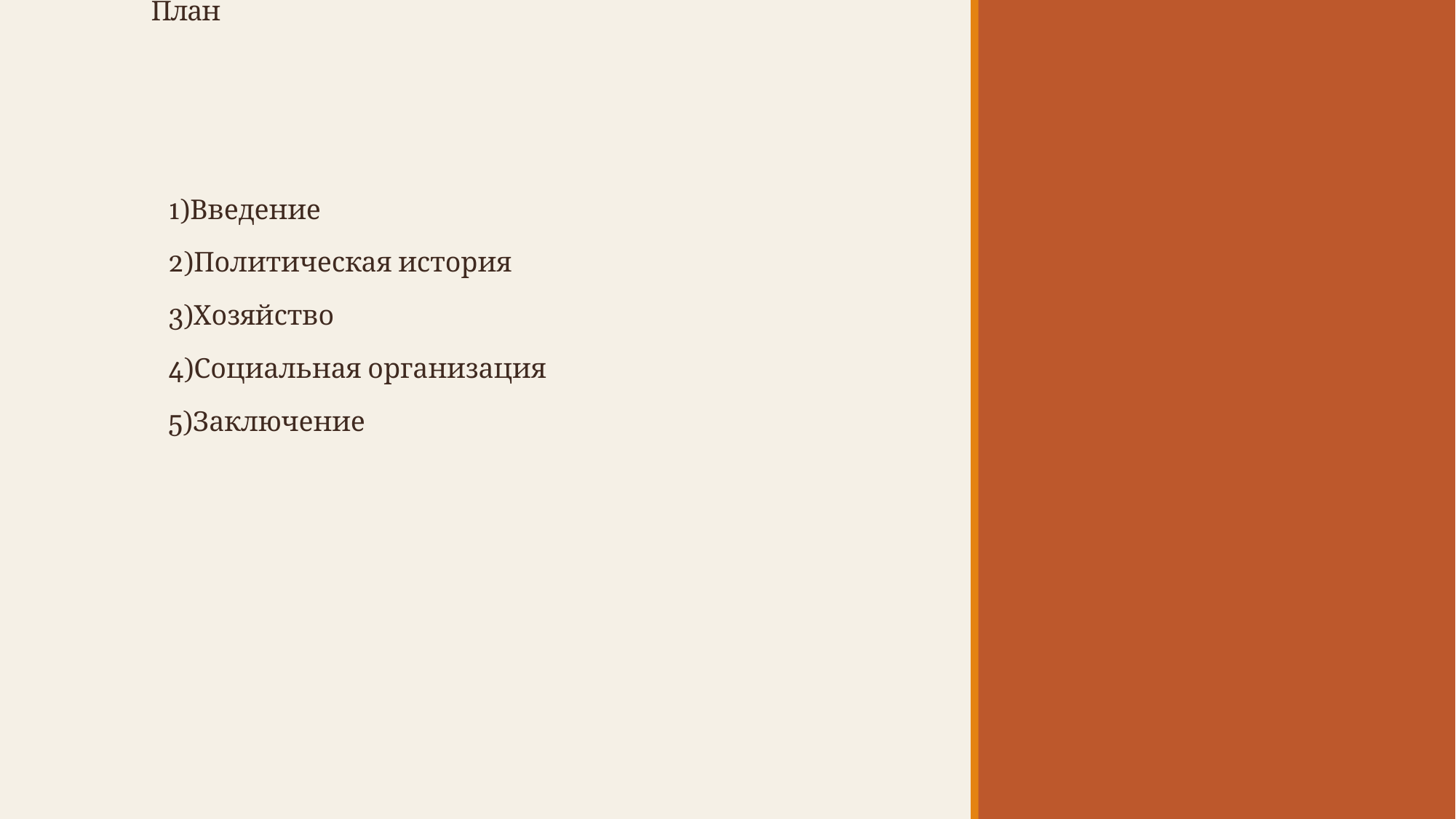

# План
1)Введение
2)Политическая история
3)Хозяйство
4)Социальная организация
5)Заключение